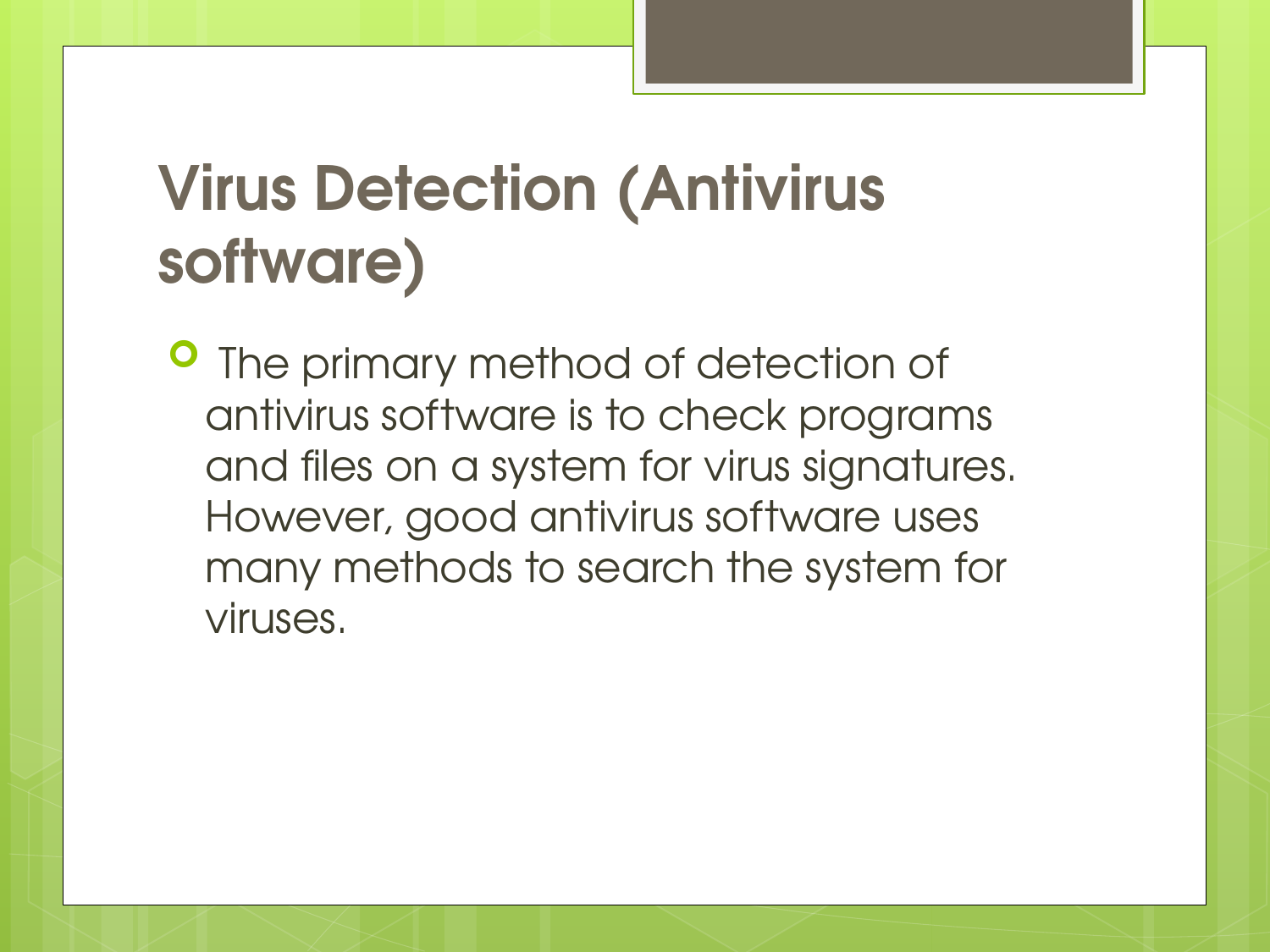

# Virus Detection (Antivirus software)
 The primary method of detection of antivirus software is to check programs and files on a system for virus signatures. However, good antivirus software uses many methods to search the system for viruses.